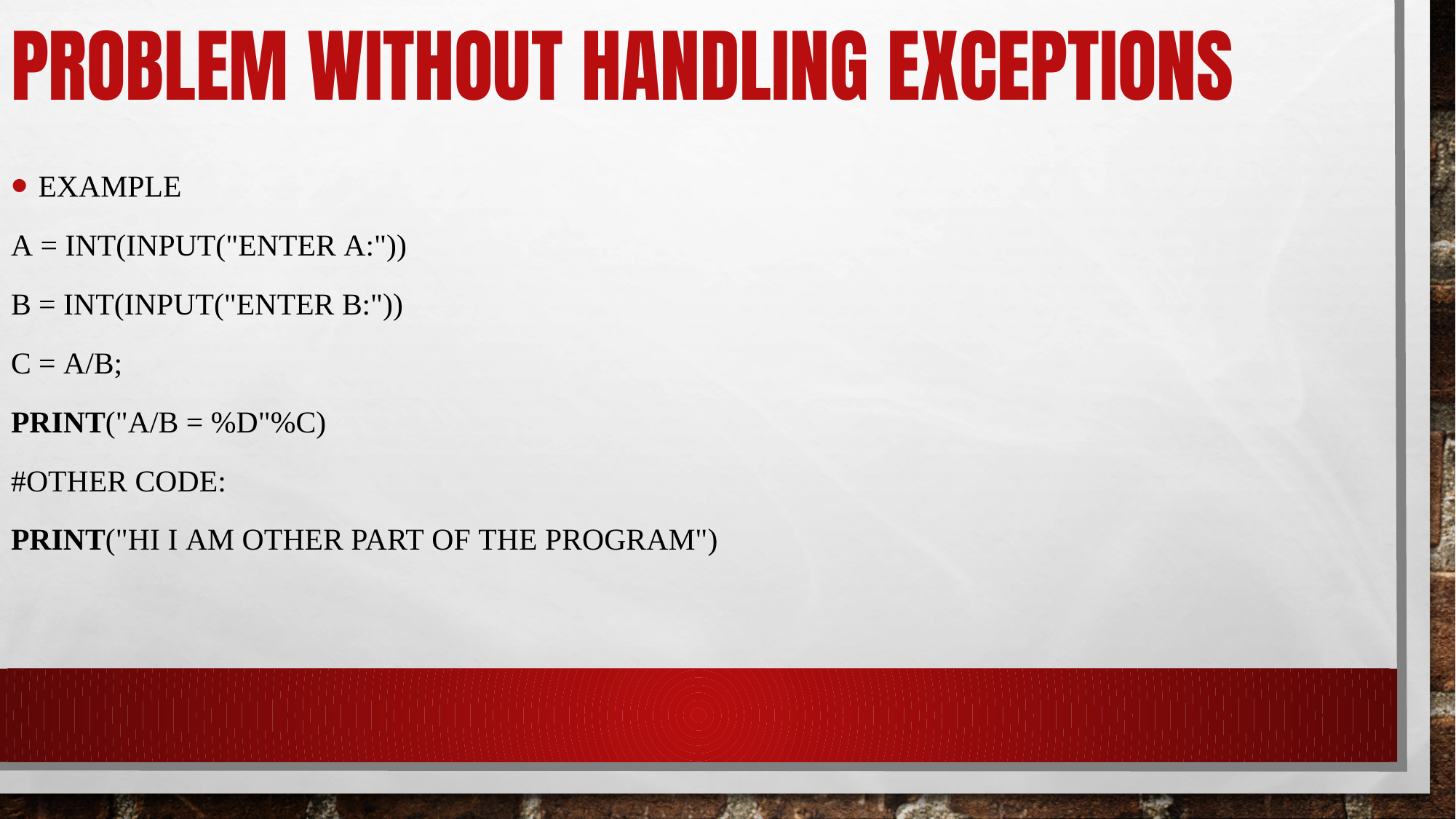

# Problem without handling exceptions
Example
a = int(input("Enter a:"))
b = int(input("Enter b:"))
c = a/b;
print("a/b = %D"%c)
#other code:
print("Hi I am other part of the program")